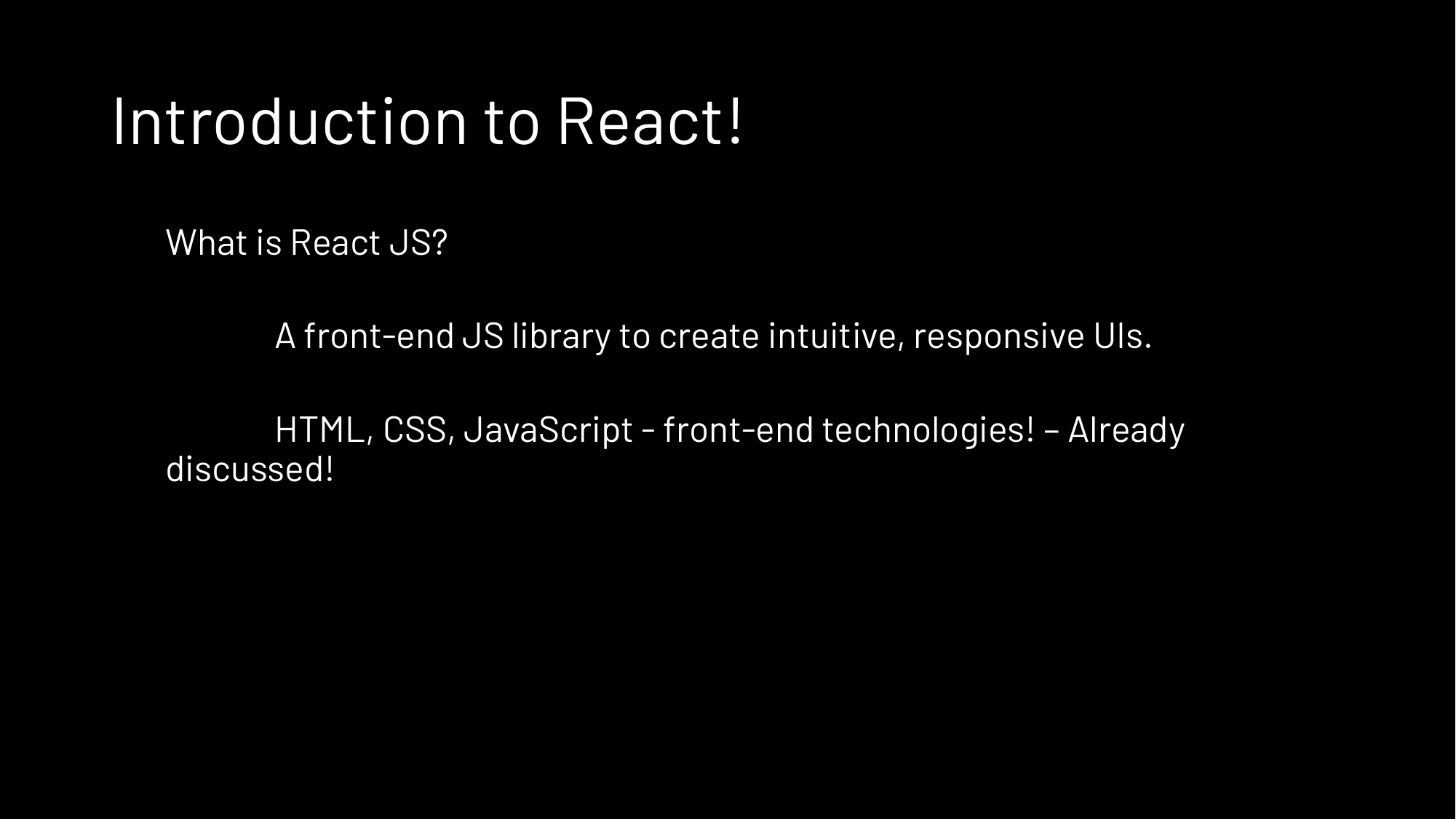

# Introduction to React!
What is React JS?

	A front-end JS library to create intuitive, responsive UIs.

 	HTML, CSS, JavaScript - front-end technologies! – Already discussed!